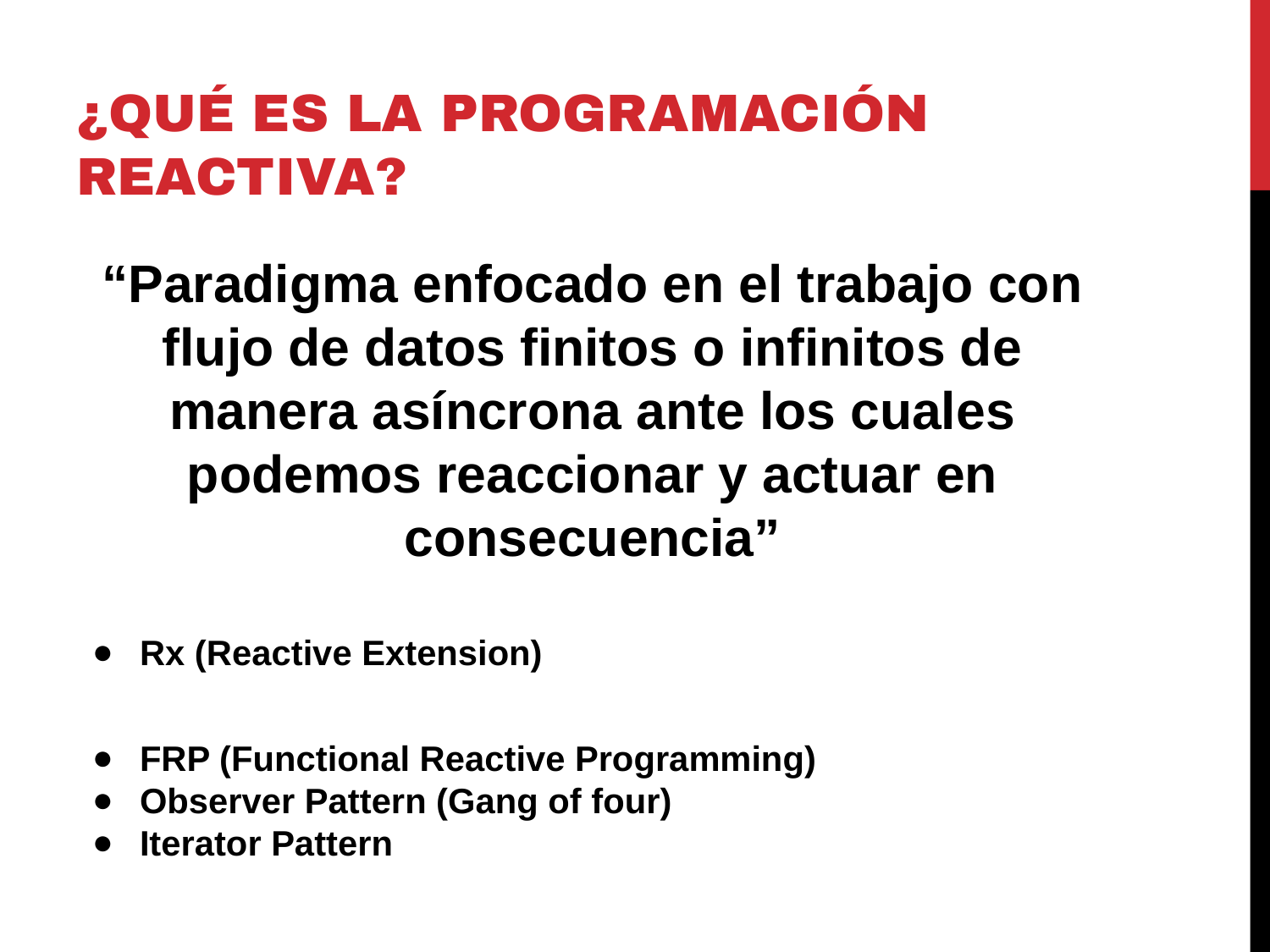

# ¿QUÉ ES LA PROGRAMACIÓN REACTIVA?
“Paradigma enfocado en el trabajo con flujo de datos finitos o infinitos de manera asíncrona ante los cuales podemos reaccionar y actuar en consecuencia”

Rx (Reactive Extension)

FRP (Functional Reactive Programming)
Observer Pattern (Gang of four)
Iterator Pattern